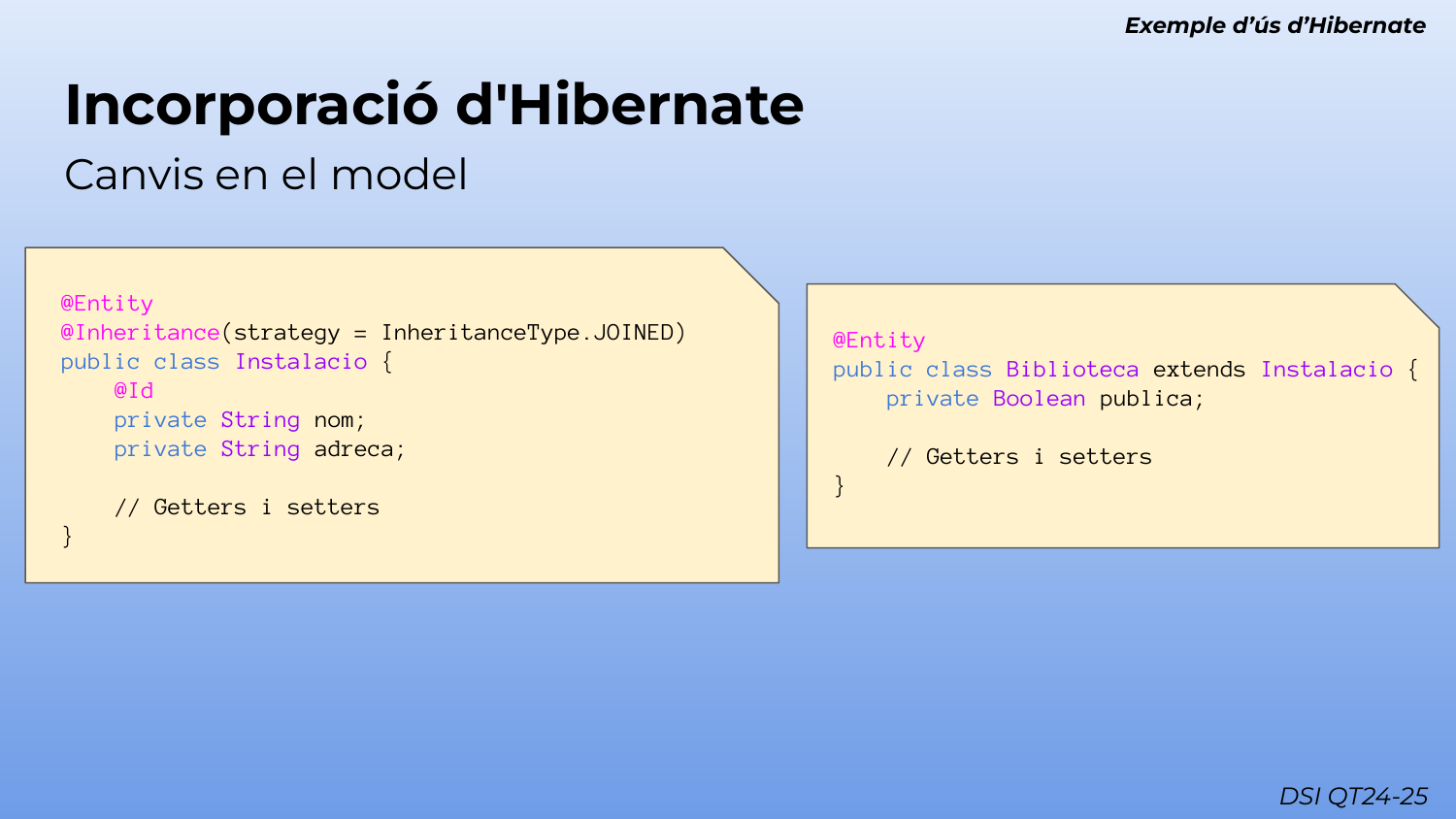

Exemple d’ús d’Hibernate

# Incorporació d'Hibernate

Canvis en el model

@Entity
@Inheritance(strategy = InheritanceType.JOINED)
public class Instalacio {
    @Id
    private String nom;
    private String adreca;

    // Getters i setters
}

@Entity
public class Biblioteca extends Instalacio {
    private Boolean publica;

    // Getters i setters
}

DSI QT24-25